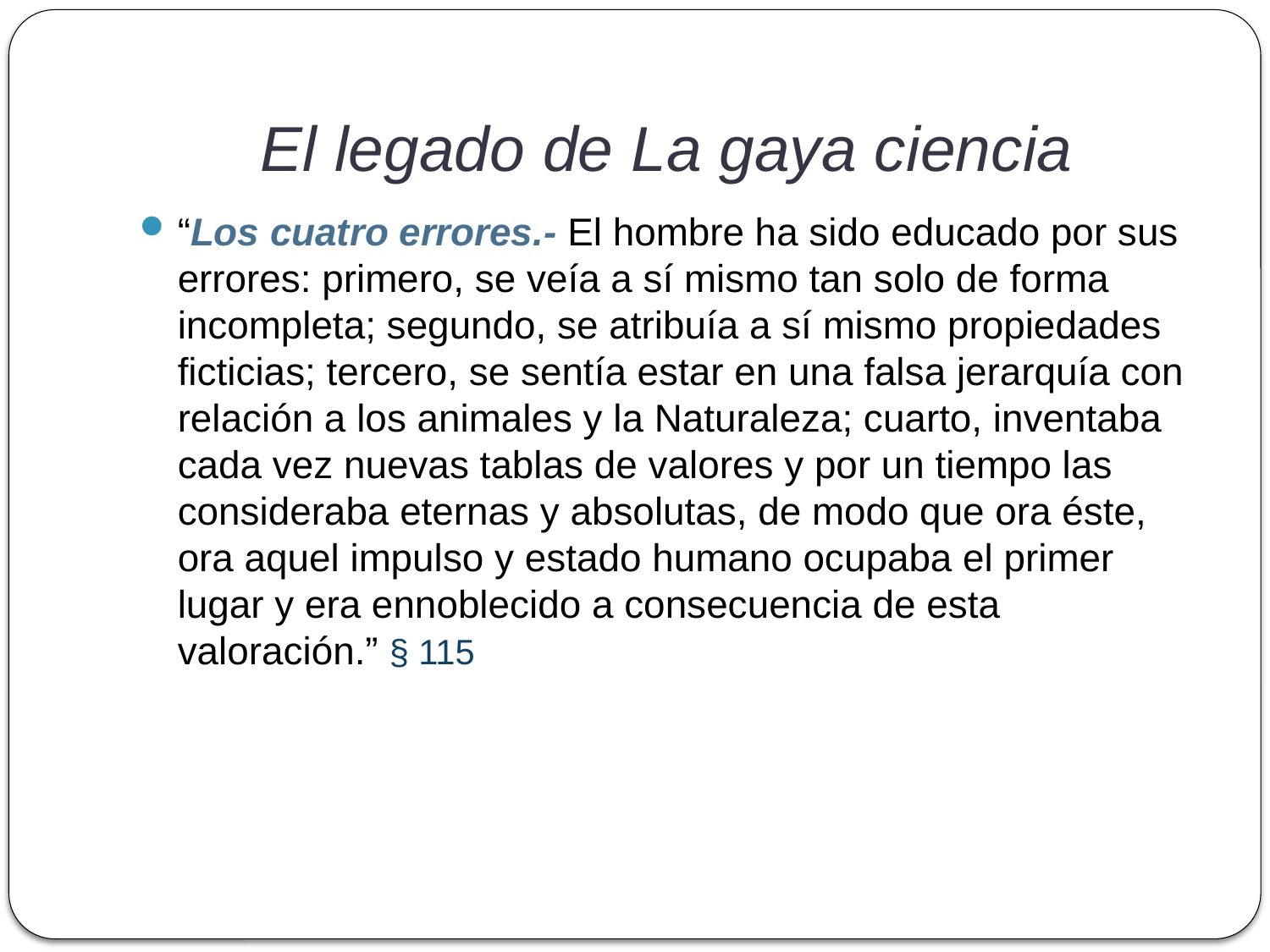

# El legado de La gaya ciencia
“Los cuatro errores.- El hombre ha sido educado por sus errores: primero, se veía a sí mismo tan solo de forma incompleta; segundo, se atribuía a sí mismo propiedades ficticias; tercero, se sentía estar en una falsa jerarquía con relación a los animales y la Naturaleza; cuarto, inventaba cada vez nuevas tablas de valores y por un tiempo las consideraba eternas y absolutas, de modo que ora éste, ora aquel impulso y estado humano ocupaba el primer lugar y era ennoblecido a consecuencia de esta valoración.” § 115